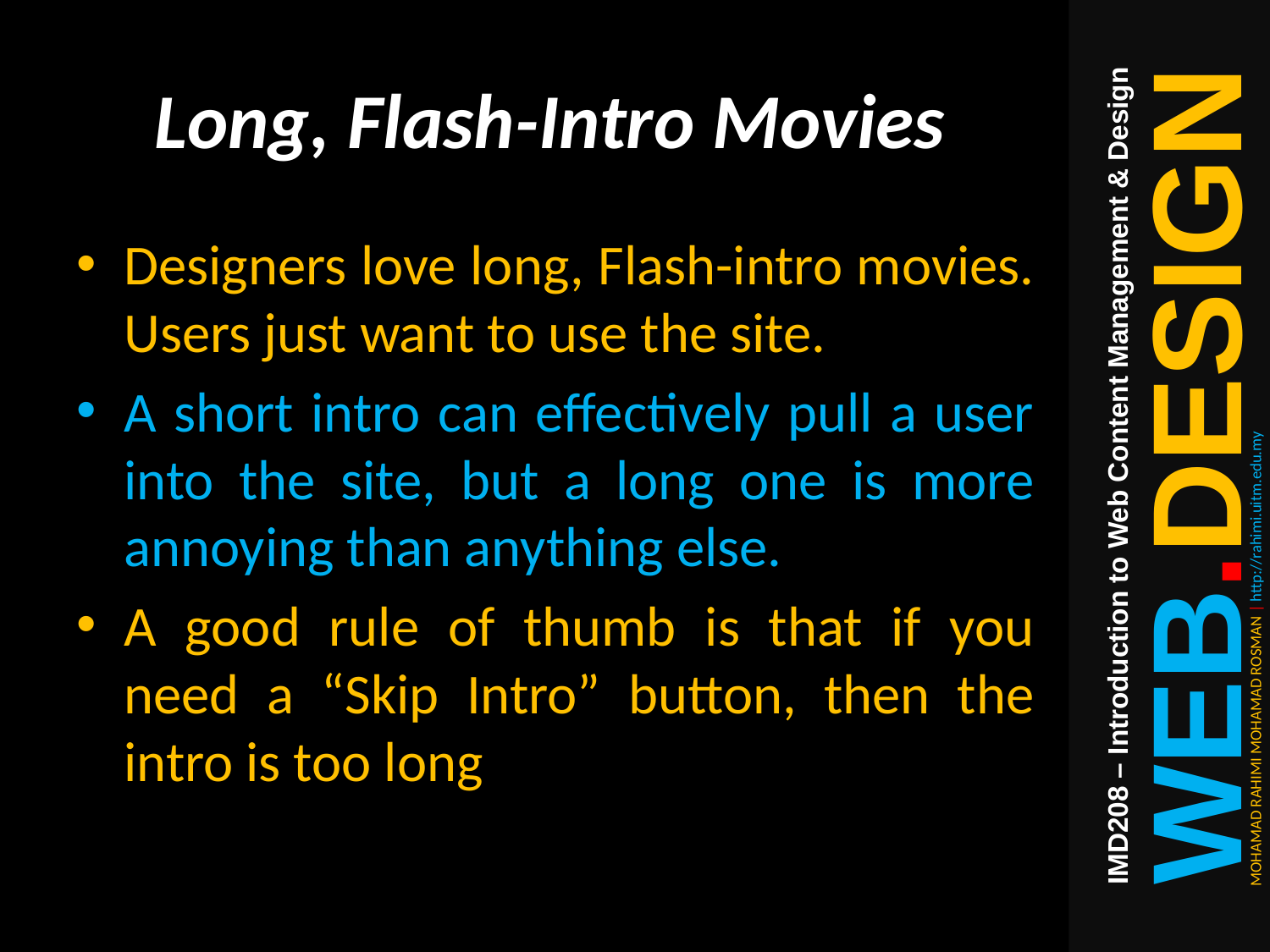

# Long, Flash-Intro Movies
Designers love long, Flash-intro movies. Users just want to use the site.
A short intro can effectively pull a user into the site, but a long one is more annoying than anything else.
A good rule of thumb is that if you need a “Skip Intro” button, then the intro is too long